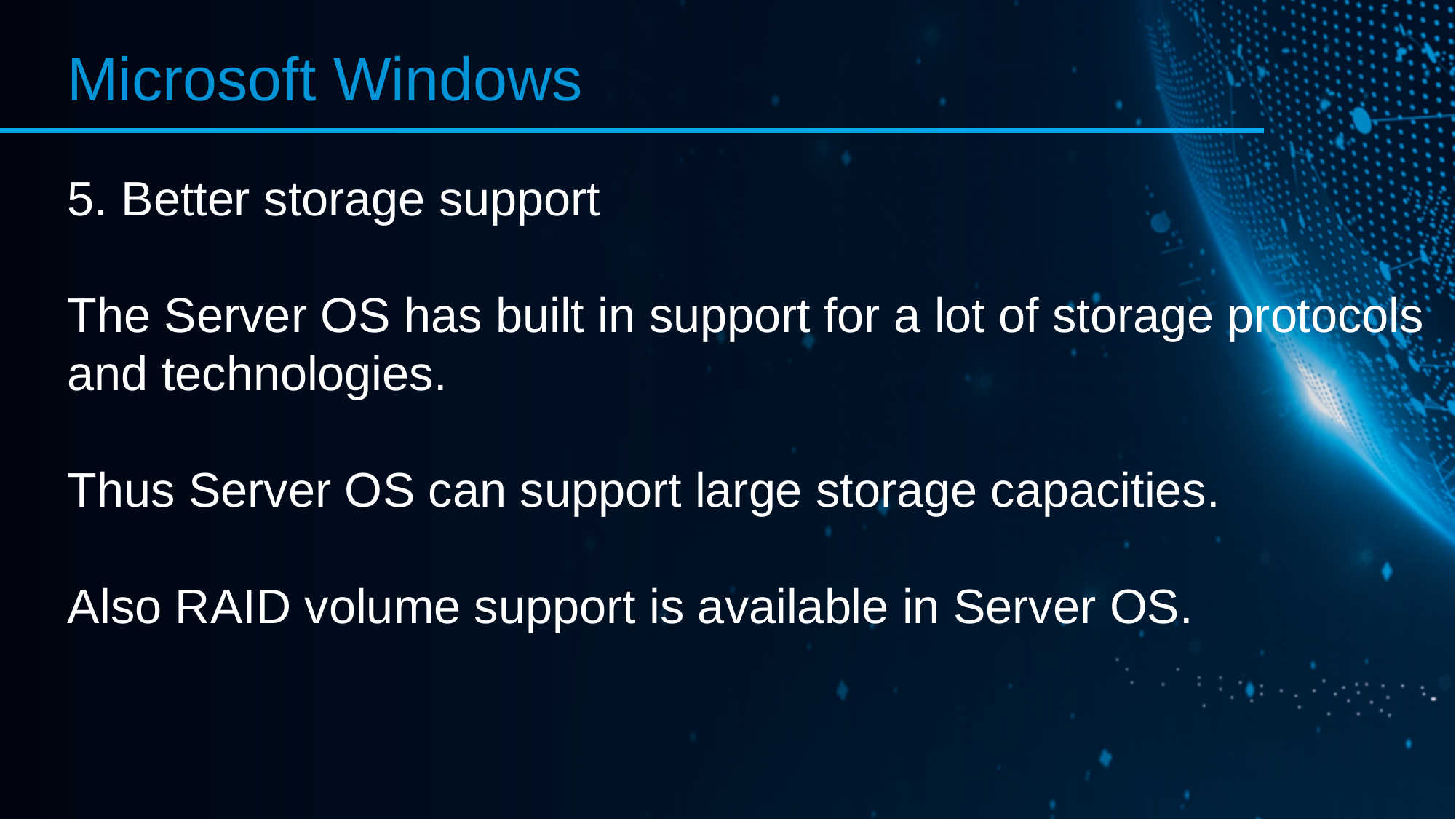

Microsoft Windows
5. Better storage support

The Server OS has built in support for a lot of storage protocols
and technologies.

Thus Server OS can support large storage capacities.

Also RAID volume support is available in Server OS.